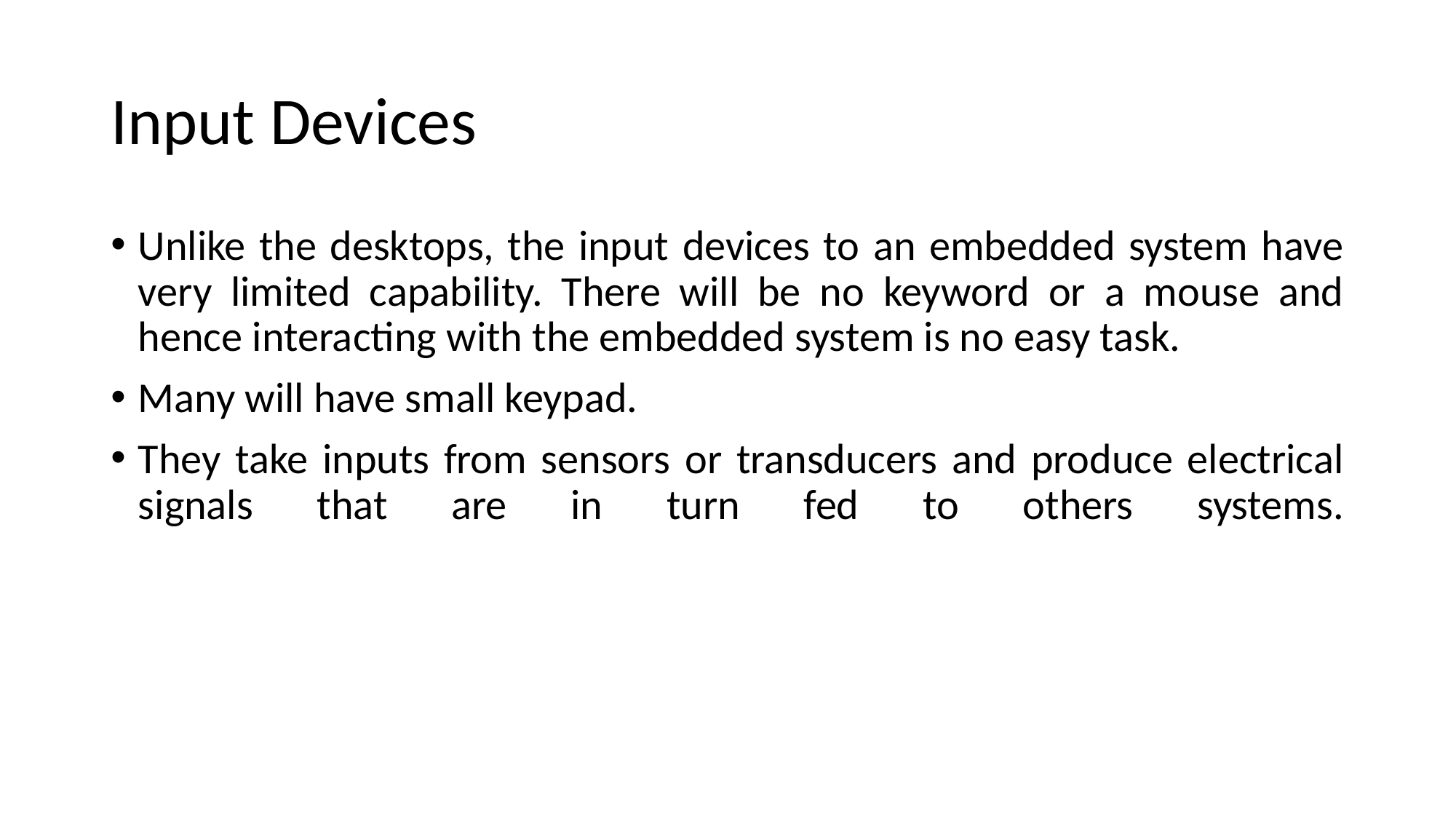

# Input Devices
Unlike the desktops, the input devices to an embedded system have very limited capability. There will be no keyword or a mouse and hence interacting with the embedded system is no easy task.
Many will have small keypad.
They take inputs from sensors or transducers and produce electrical signals that are in turn fed to others systems.